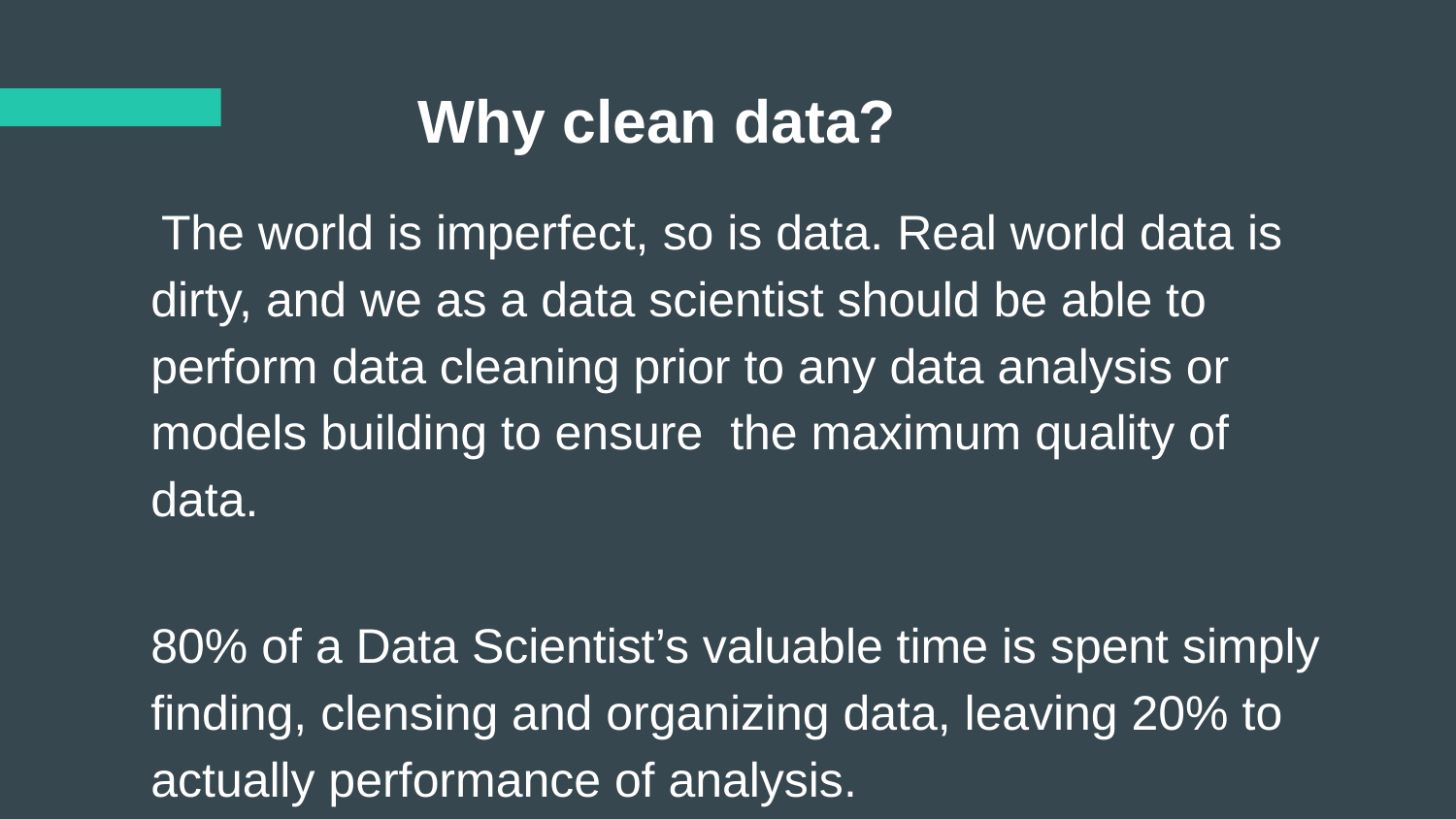

# Why clean data?
 The world is imperfect, so is data. Real world data is dirty, and we as a data scientist should be able to perform data cleaning prior to any data analysis or models building to ensure  the maximum quality of data.

80% of a Data Scientist’s valuable time is spent simply finding, clensing and organizing data, leaving 20% to actually performance of analysis.

8